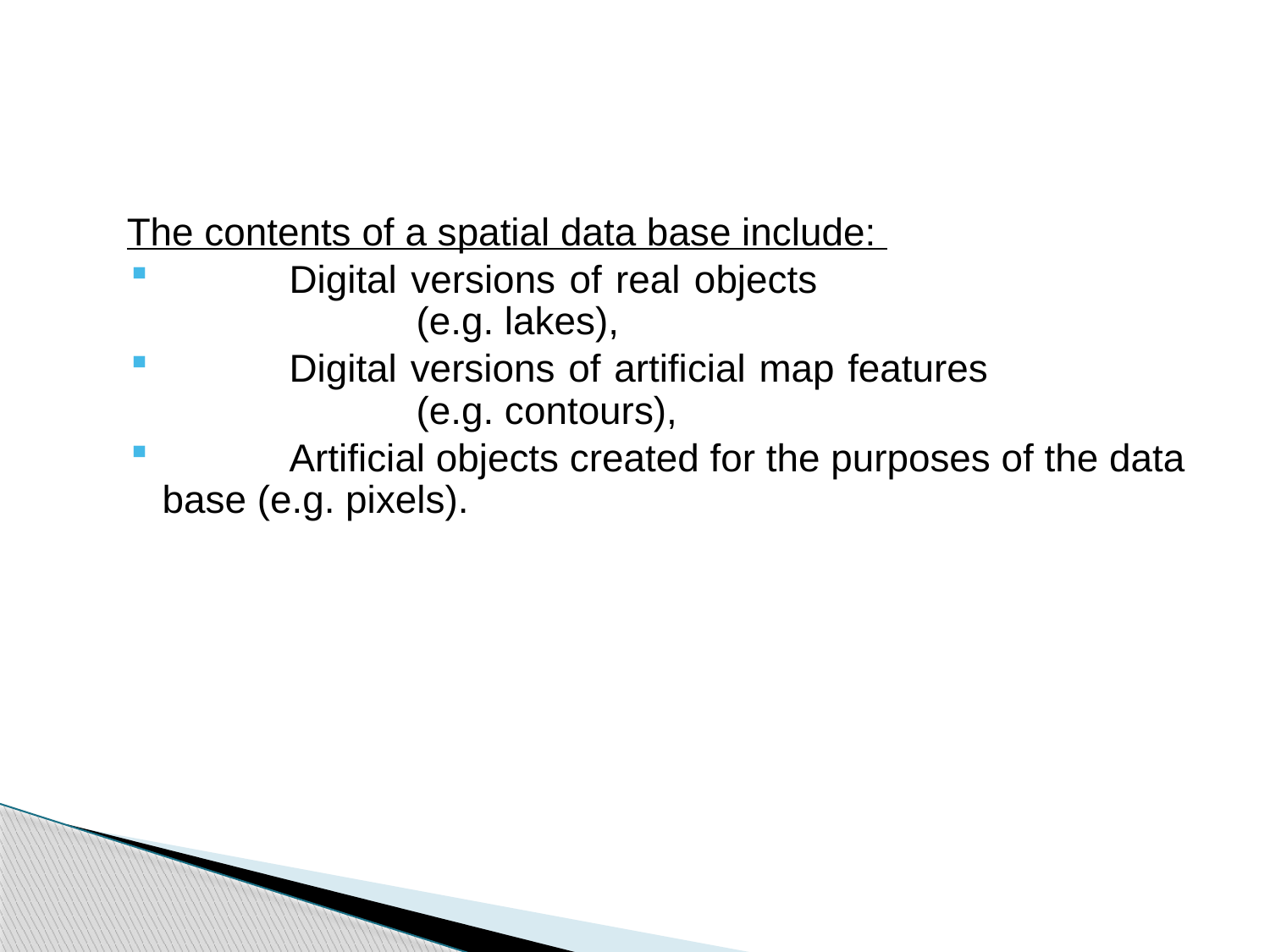

#
	The contents of a spatial data base include:
	Digital versions of real objects 					(e.g. lakes),
	Digital versions of artificial map features 				(e.g. contours),
	Artificial objects created for the purposes of the data base (e.g. pixels).